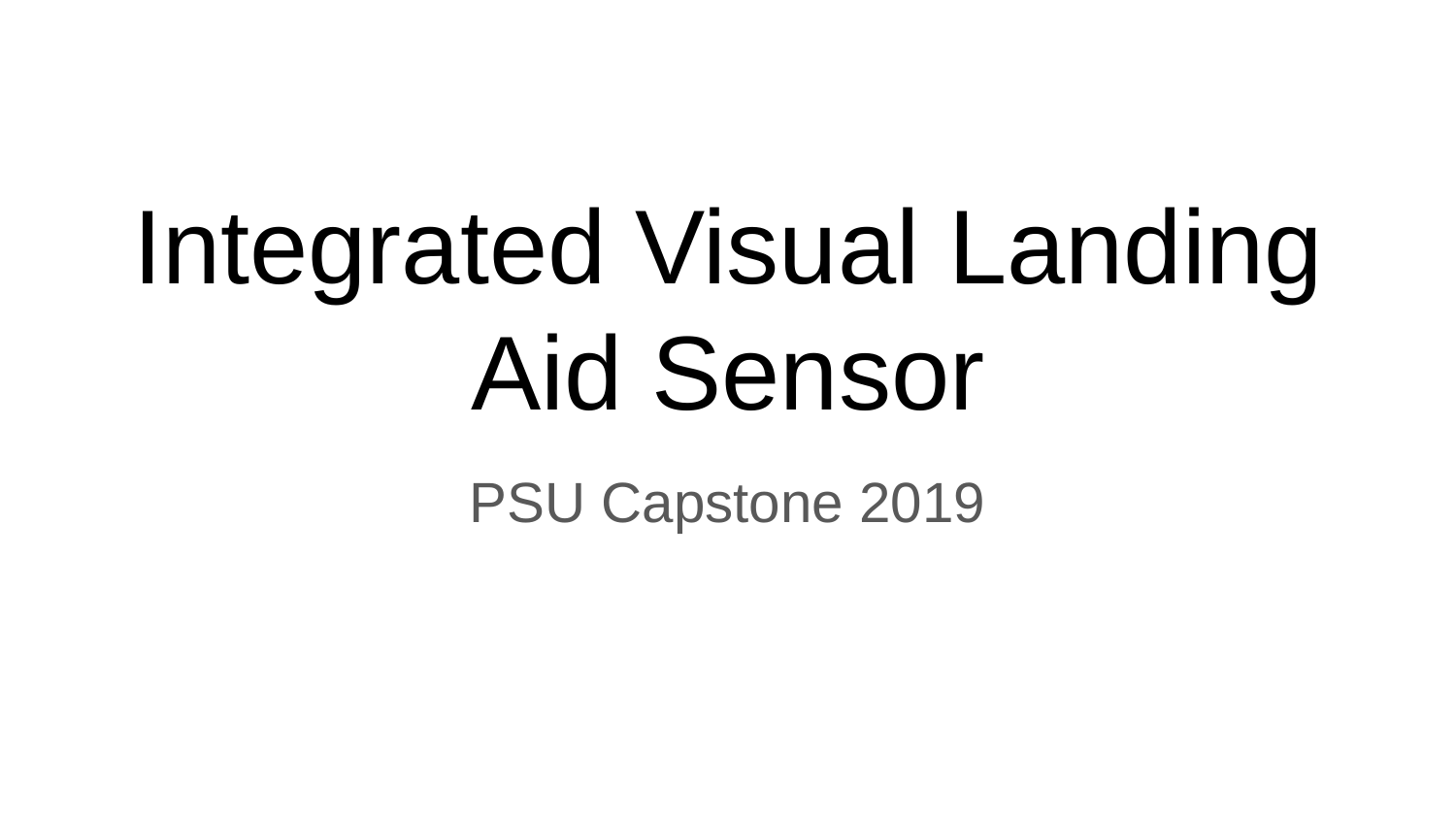

# Integrated Visual Landing Aid Sensor
PSU Capstone 2019